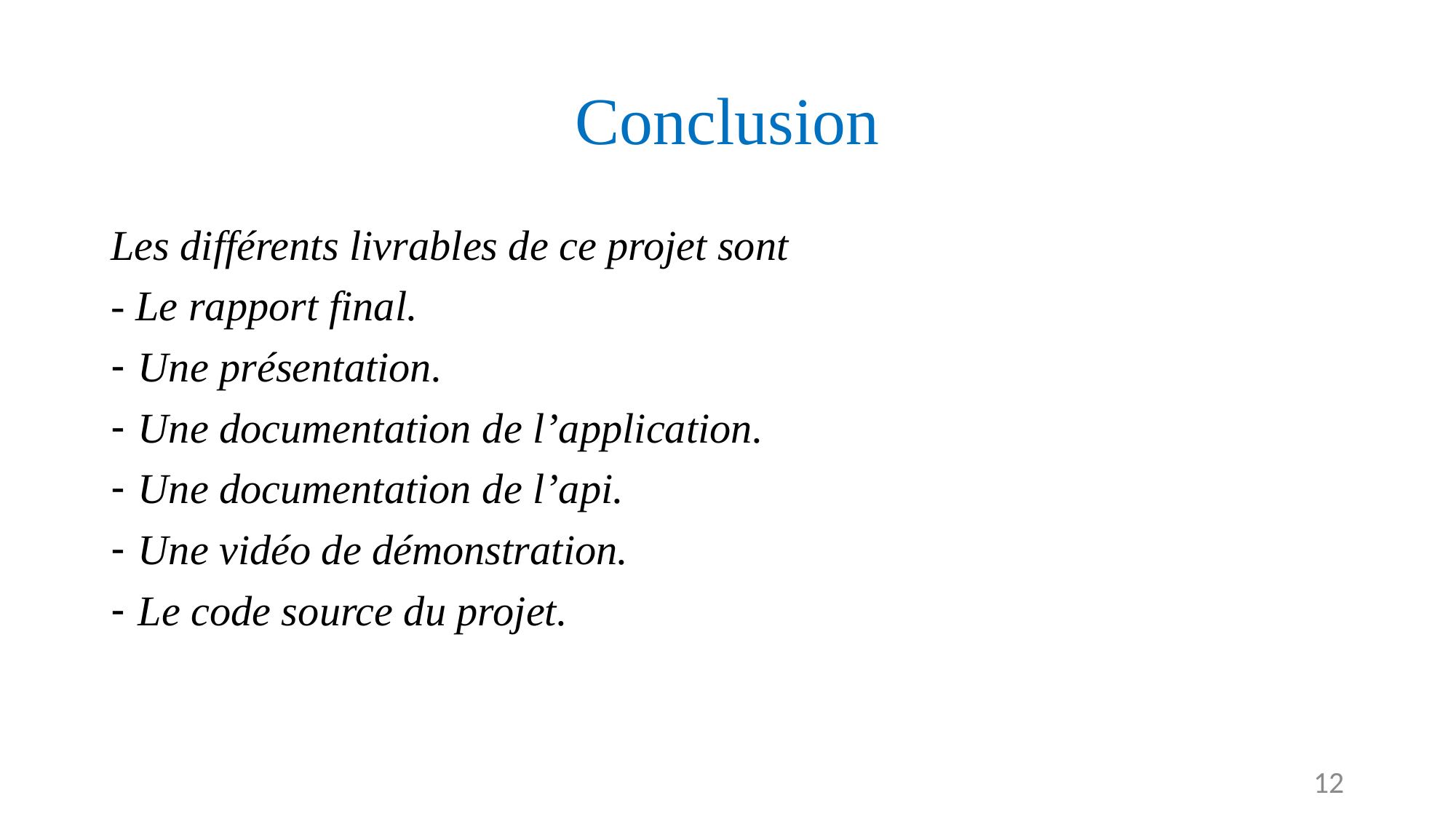

# Conclusion
Les différents livrables de ce projet sont
- Le rapport final.
Une présentation.
Une documentation de l’application.
Une documentation de l’api.
Une vidéo de démonstration.
Le code source du projet.
12